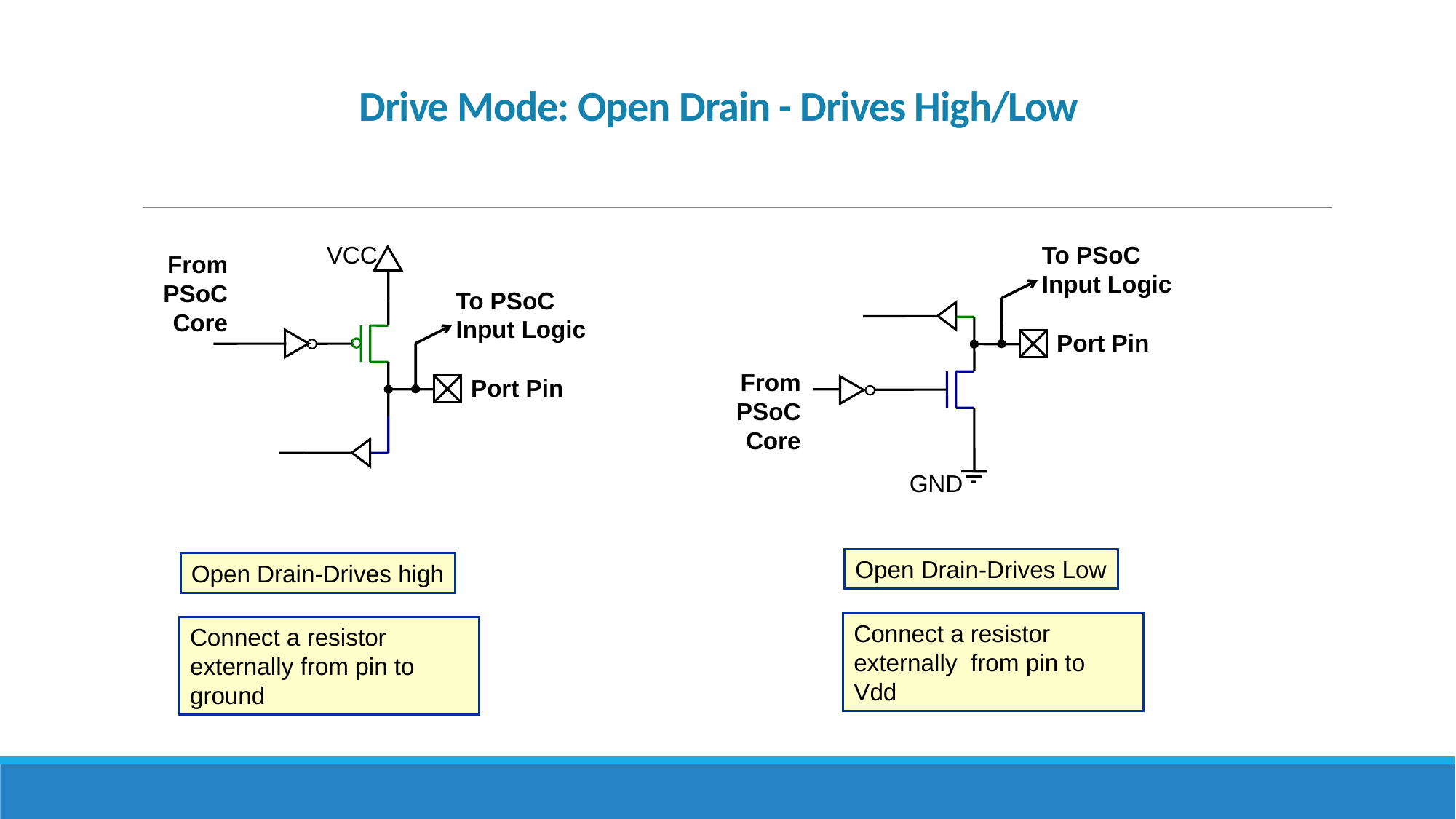

# Drive Mode: Open Drain - Drives High/Low
VCC
From
PSoC
Core

To PSoC
Input Logic

Port Pin

To PSoC
Input Logic

Port Pin

From
PSoC
Core

GND

Open Drain-Drives Low
Open Drain-Drives high
Connect a resistor externally  from pin to Vdd
Connect a resistor externally from pin to ground